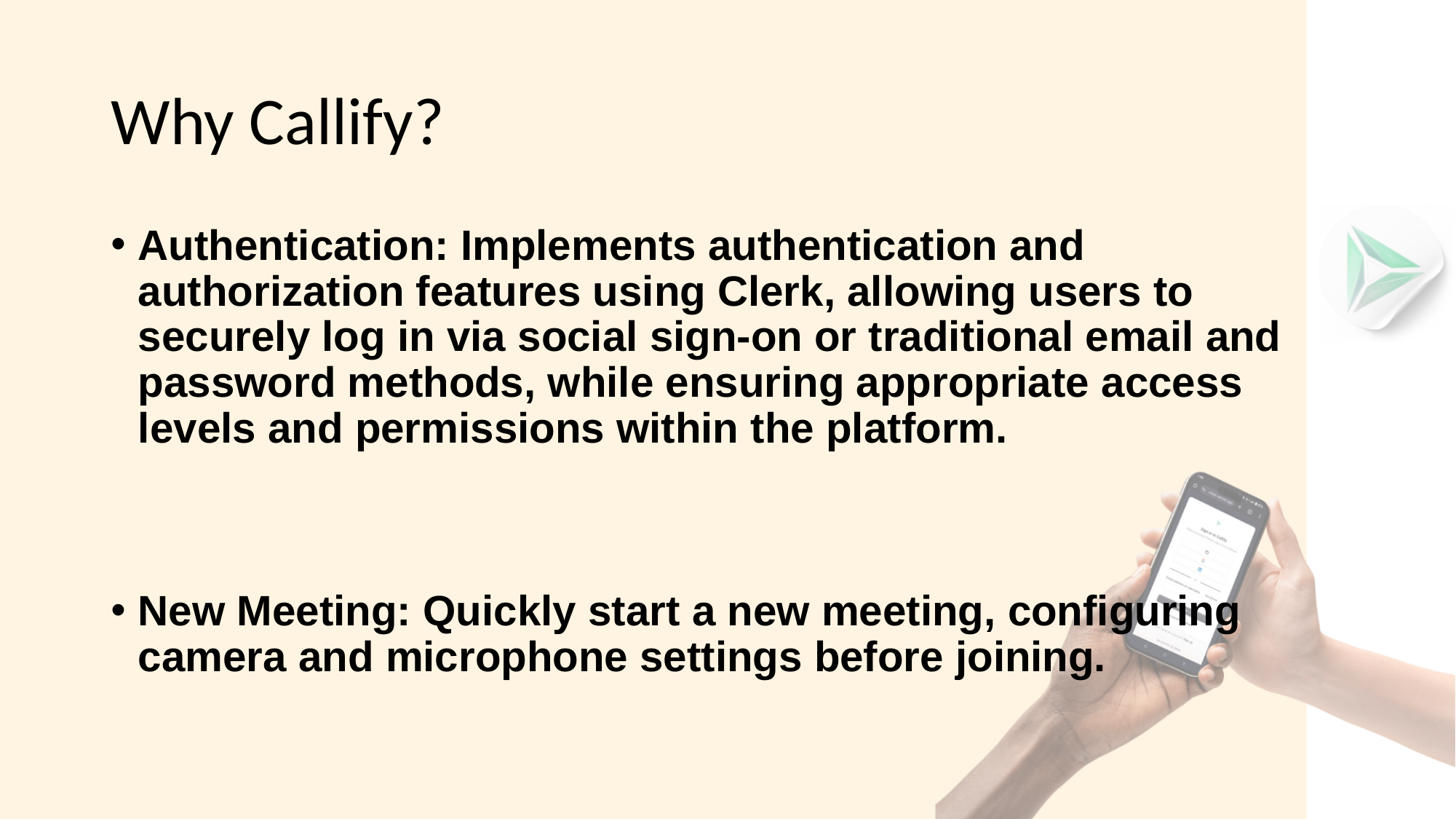

# Why Callify?
Authentication: Implements authentication and authorization features using Clerk, allowing users to securely log in via social sign-on or traditional email and password methods, while ensuring appropriate access levels and permissions within the platform.

New Meeting: Quickly start a new meeting, configuring camera and microphone settings before joining.